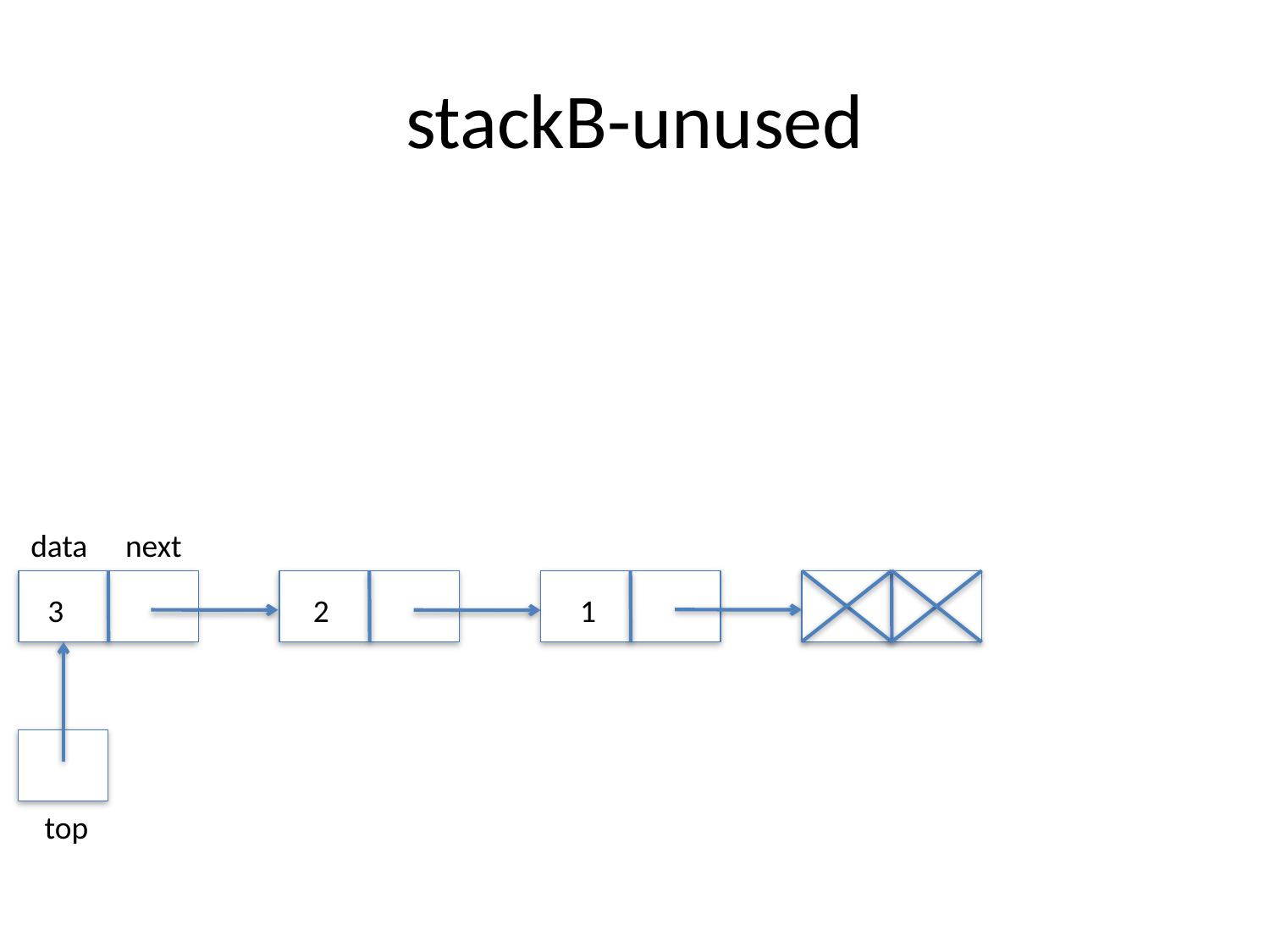

# stackB-unused
data
next

3
2
1

top